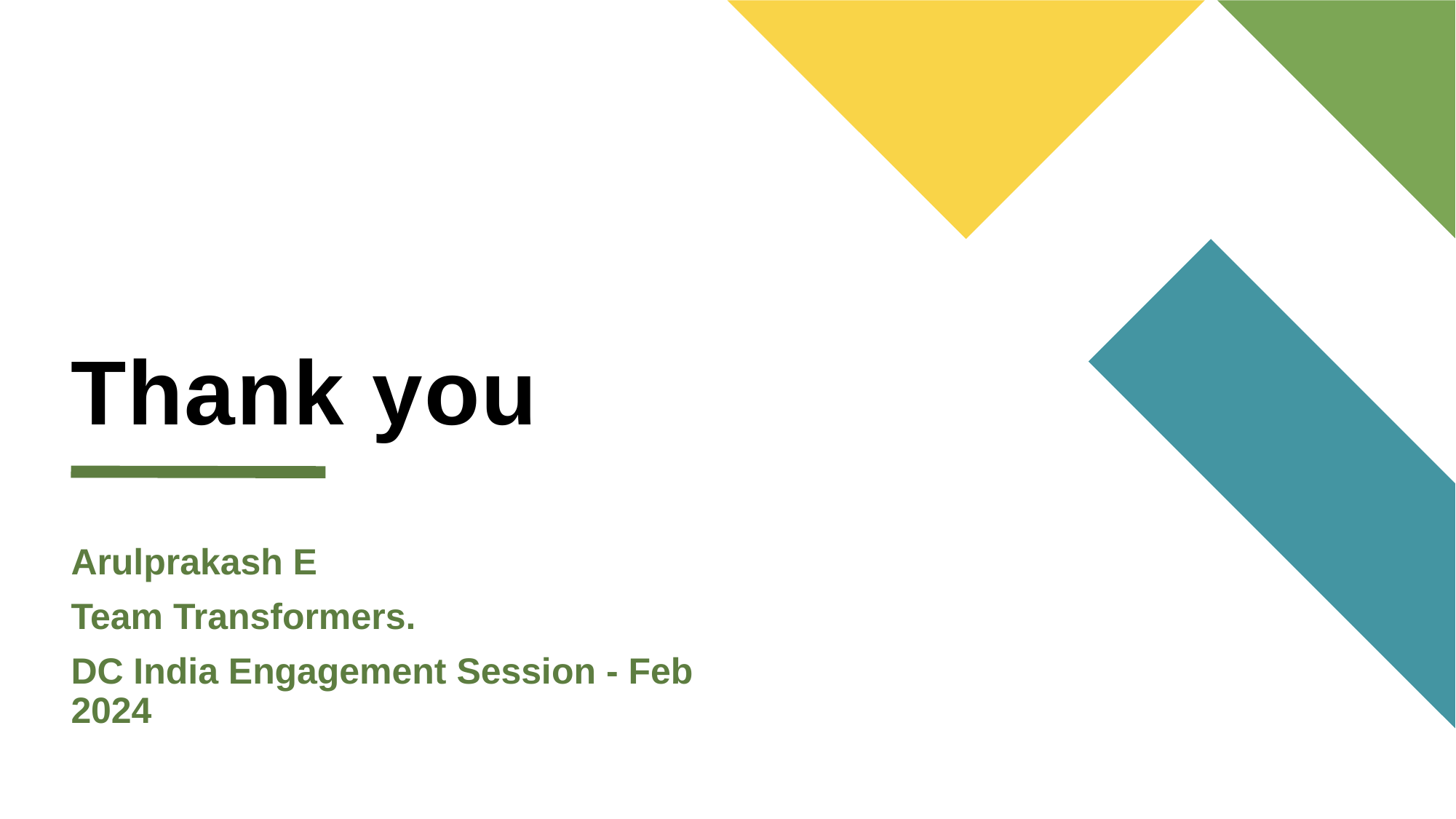

# Thank you
Arulprakash E
Team Transformers.
DC India Engagement Session - Feb 2024